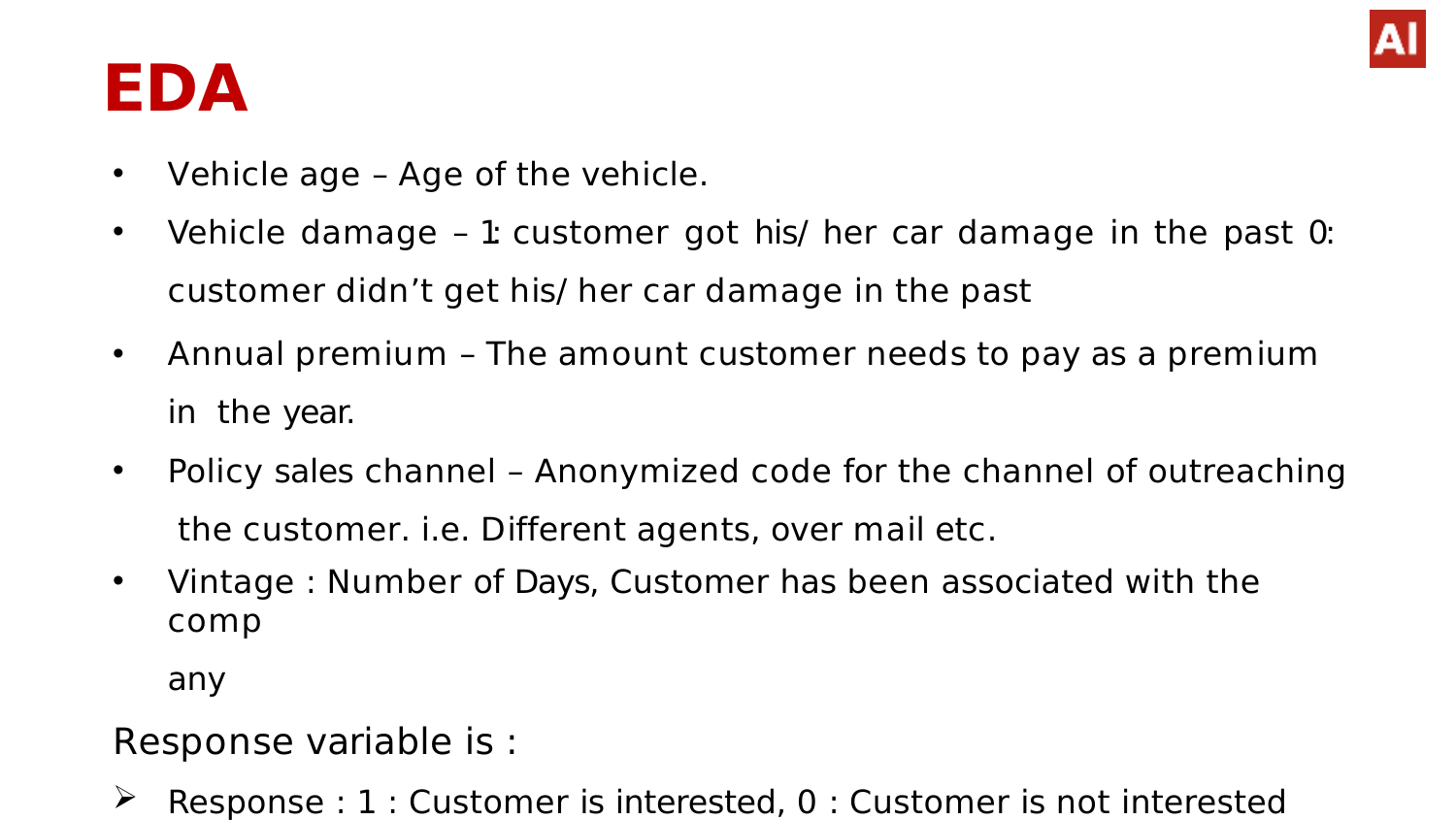

# EDA
Vehicle age – Age of the vehicle.
Vehicle damage – 1: customer got his/ her car damage in the past 0:  customer didn’t get his/ her car damage in the past
Annual premium – The amount customer needs to pay as a premium in  the year.
Policy sales channel – Anonymized code for the channel of outreaching  the customer. i.e. Different agents, over mail etc.
Vintage : Number of Days, Customer has been associated with the comp
any
Response variable is :
Response : 1 : Customer is interested, 0 : Customer is not interested